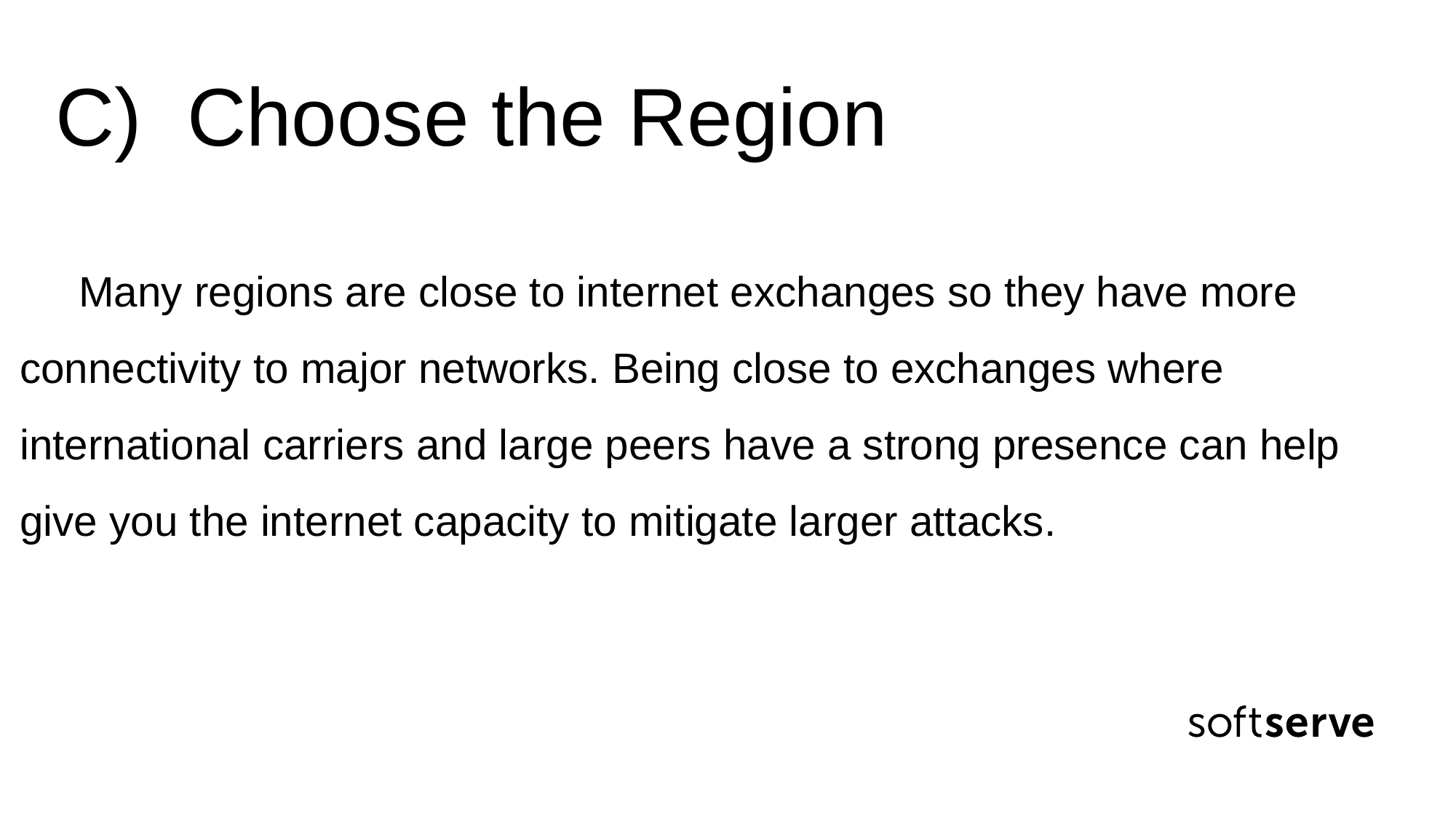

# C)  Choose the Region Many regions are close to internet exchanges so they have more connectivity to major networks. Being close to exchanges where international carriers and large peers have a strong presence can help give you the internet capacity to mitigate larger attacks.